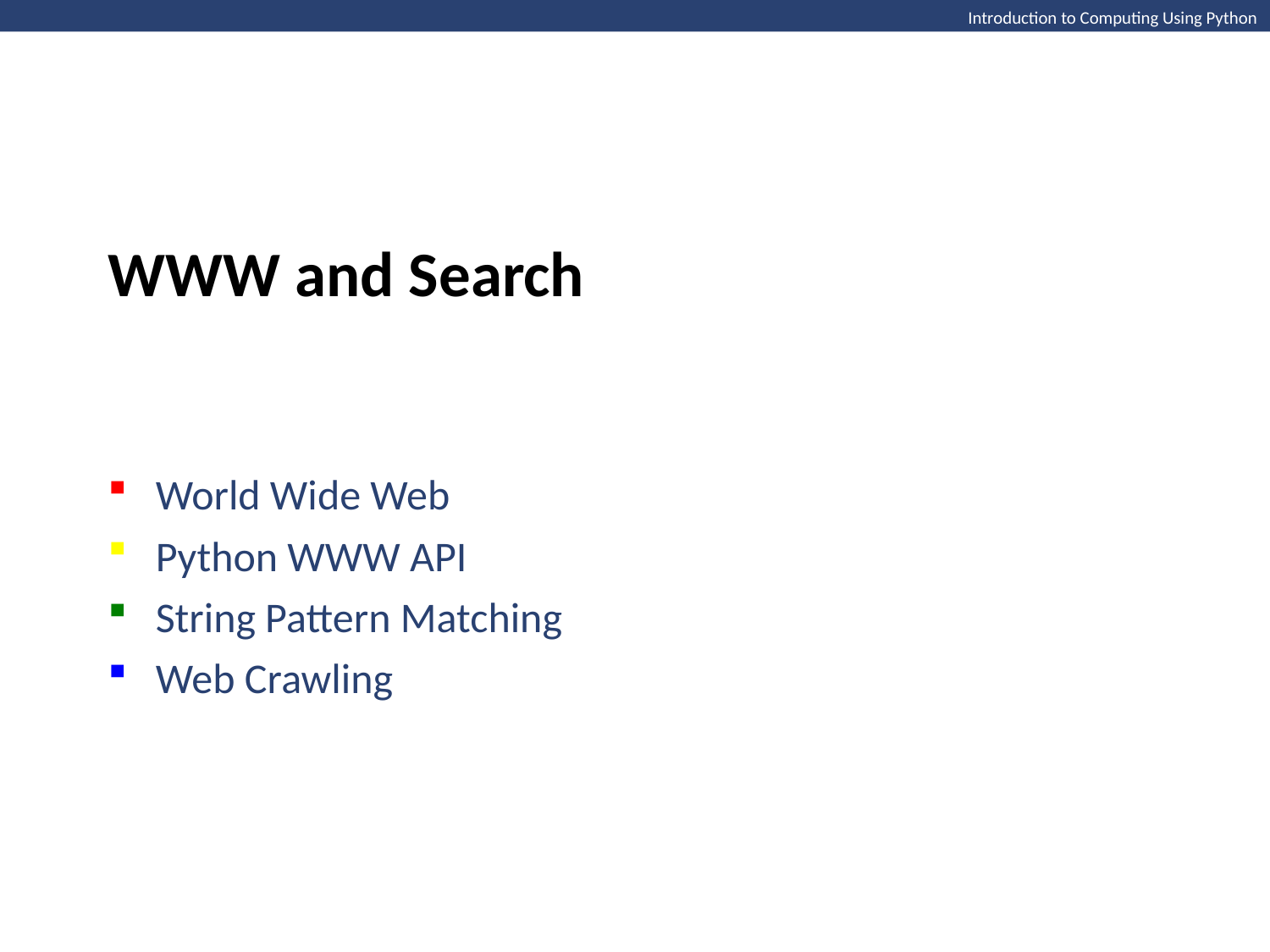

Introduction to Computing Using Python
WWW and Search
World Wide Web
Python WWW API
String Pattern Matching
Web Crawling